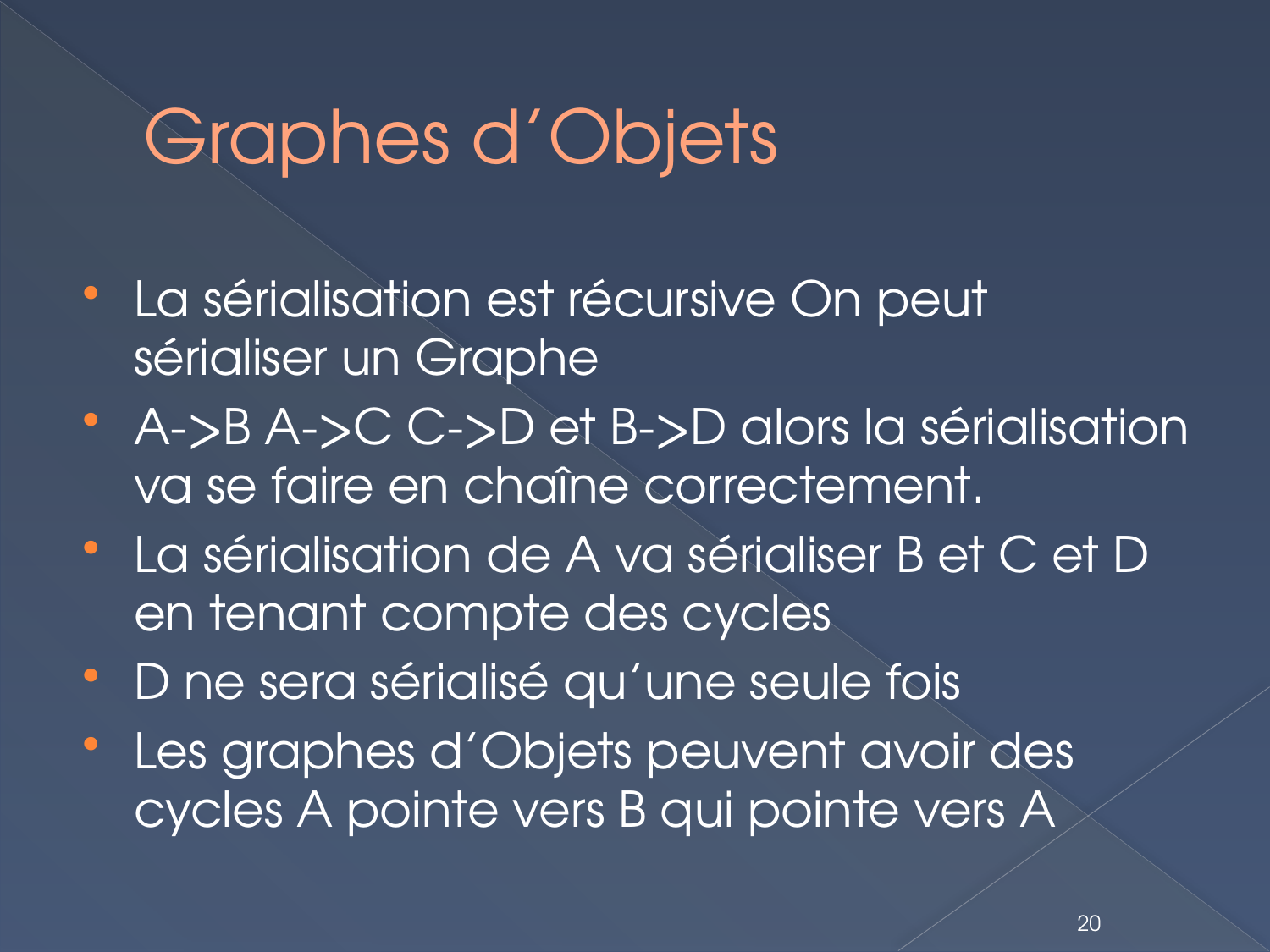

# Graphes d’Objets
La sérialisation est récursive On peut sérialiser un Graphe
A->B A->C C->D et B->D alors la sérialisation va se faire en chaîne correctement.
La sérialisation de A va sérialiser B et C et D en tenant compte des cycles
D ne sera sérialisé qu’une seule fois
Les graphes d’Objets peuvent avoir des cycles A pointe vers B qui pointe vers A
20